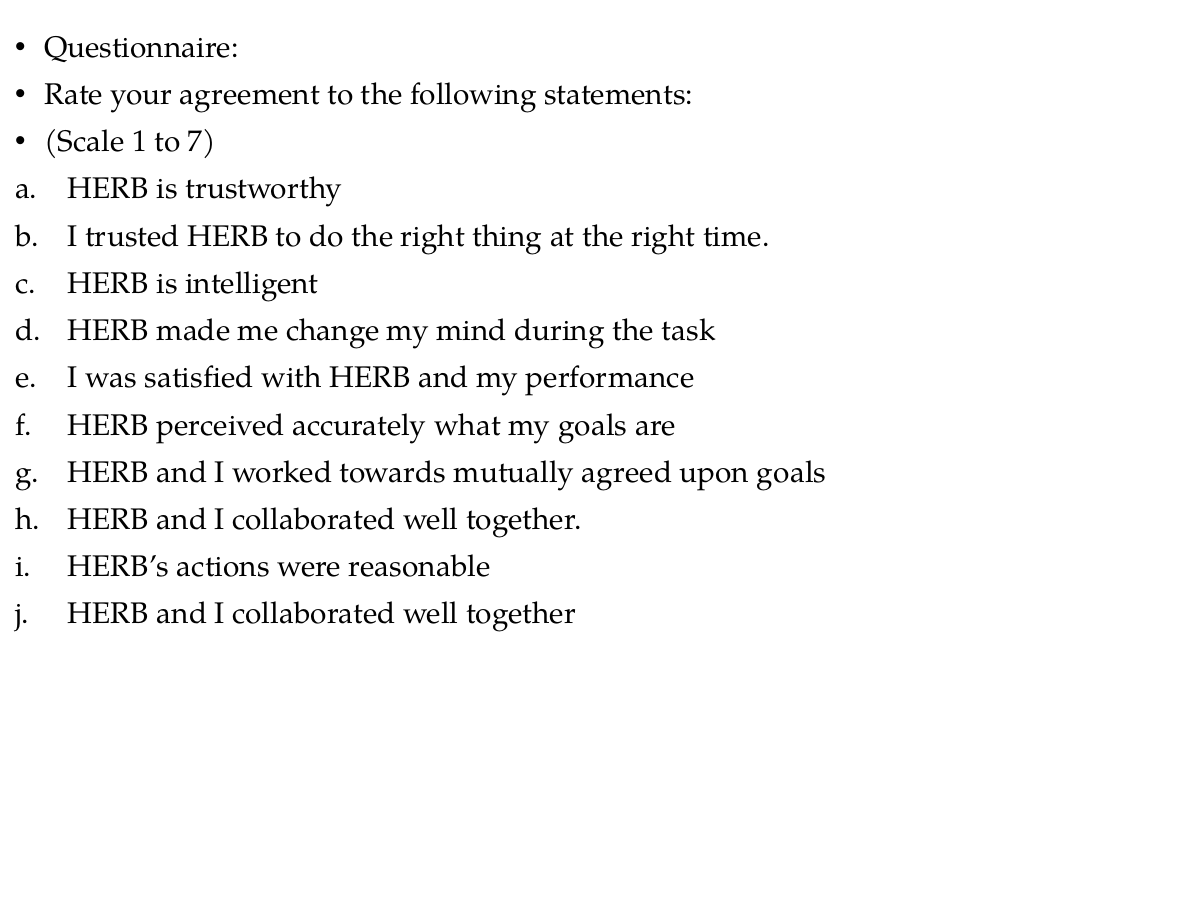

Questionnaire:
Rate your agreement to the following statements:
(Scale 1 to 7)
HERB is trustworthy
I trusted HERB to do the right thing at the right time.
HERB is intelligent
HERB made me change my mind during the task
I was satisfied with HERB and my performance
HERB perceived accurately what my goals are
HERB and I worked towards mutually agreed upon goals
HERB and I collaborated well together.
HERB’s actions were reasonable
HERB and I collaborated well together